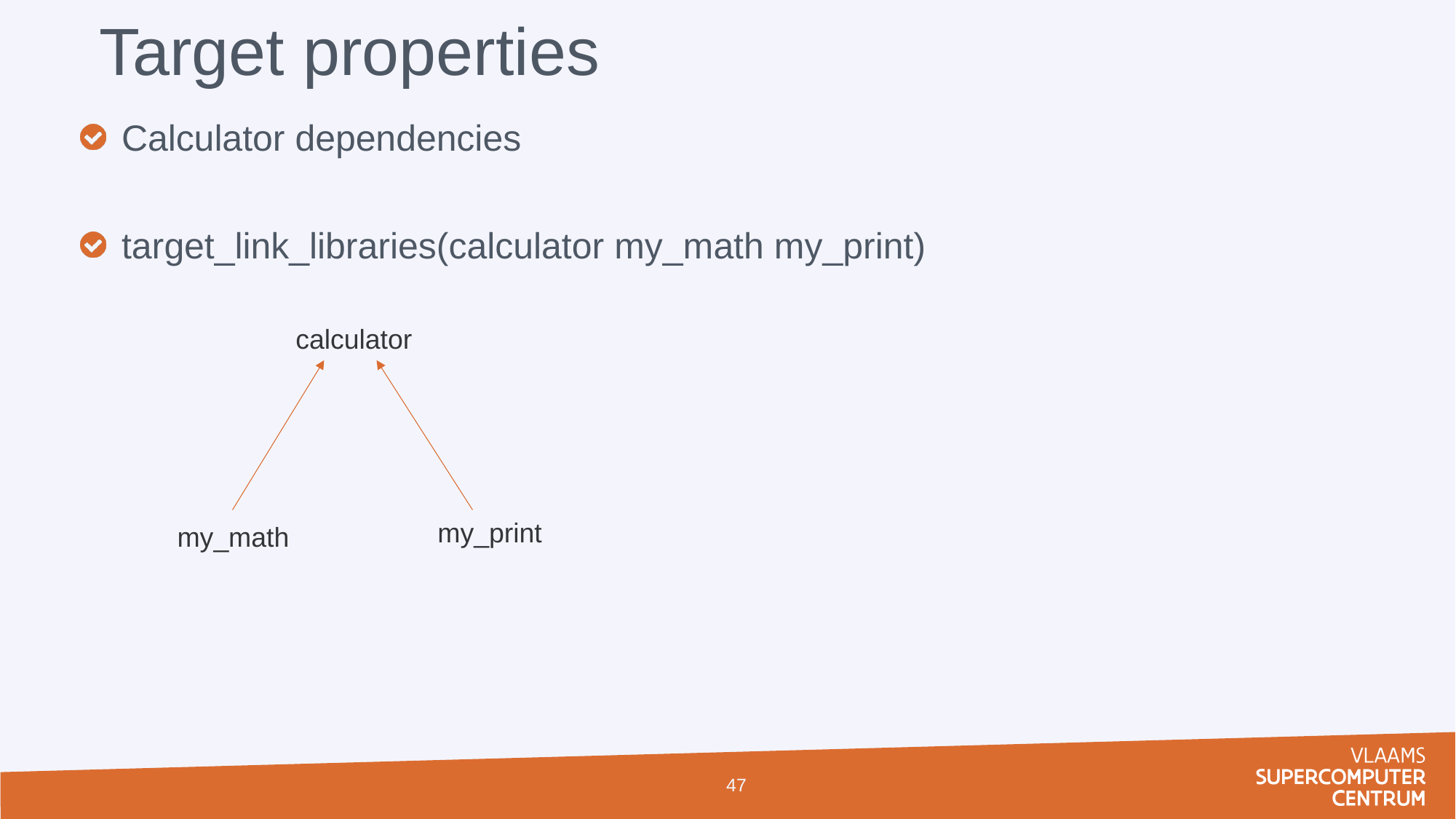

# Target properties
Calculator dependencies

target_link_libraries(calculator my_math my_print)

calculator
my_print
my_math
47